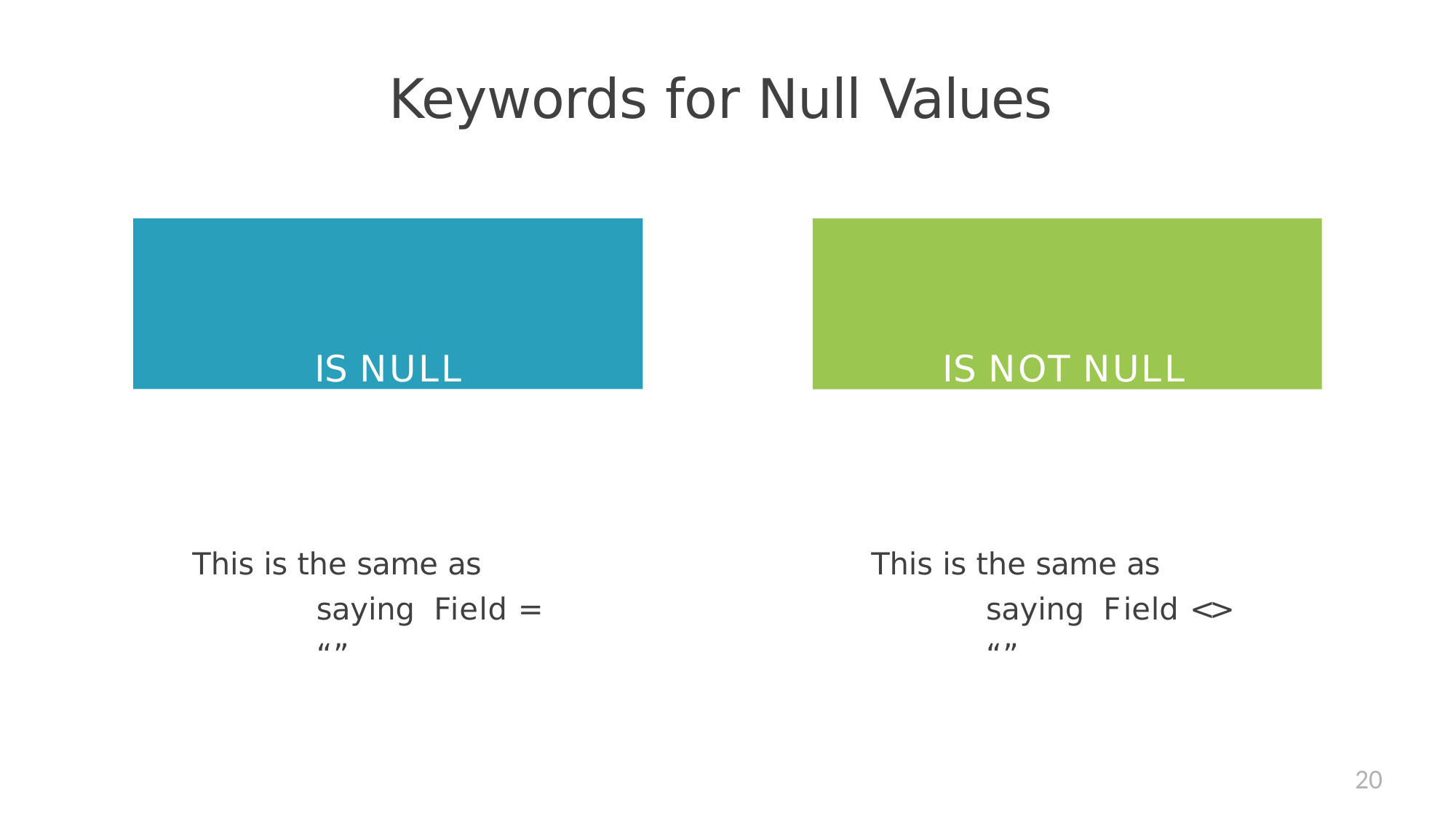

# Keywords for Null Values

IS NULL

IS NOT NULL
This is the same as saying  Field = “”
This is the same as saying  Field <> “”
20